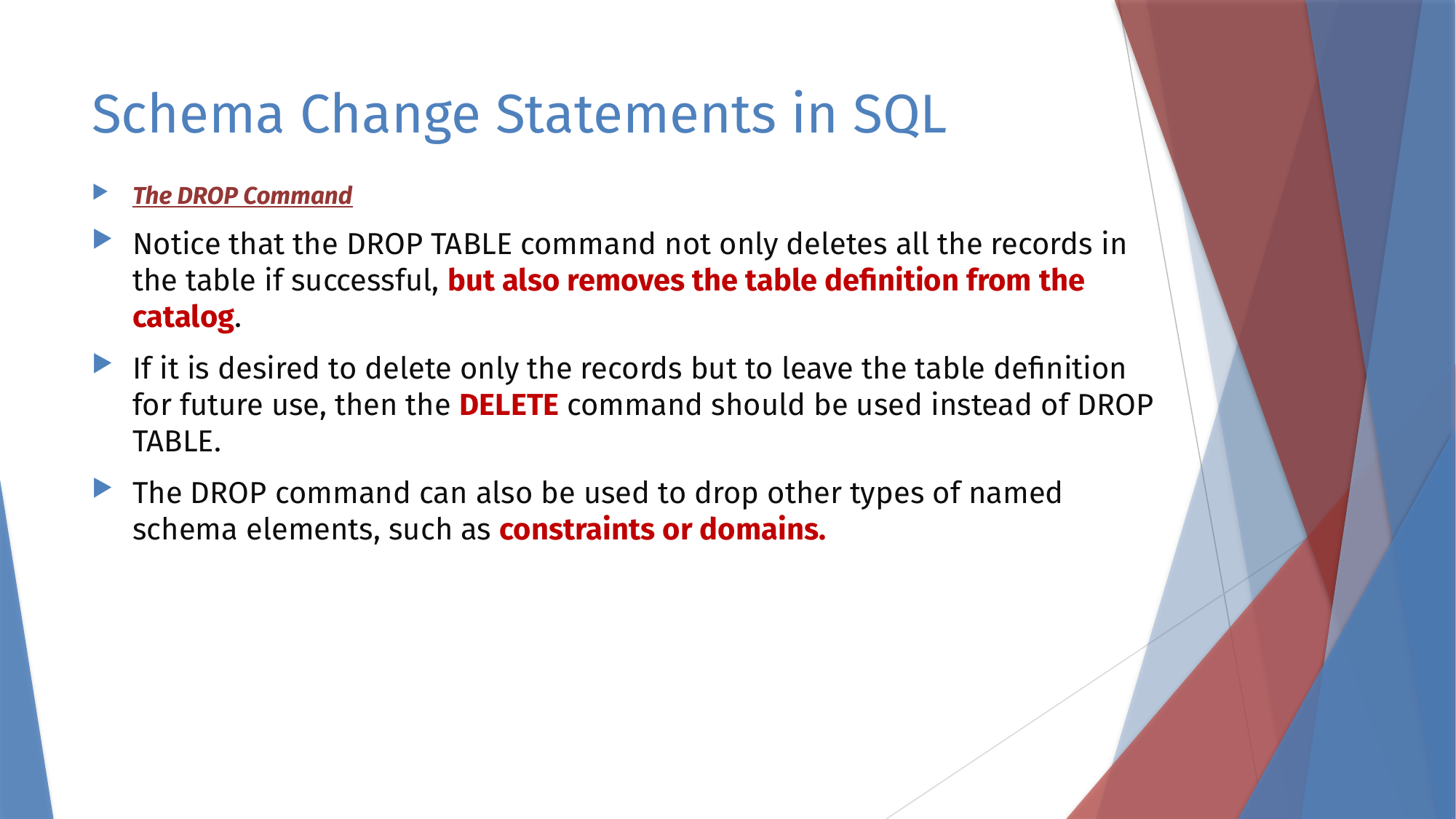

# Schema Change Statements in SQL
The DROP Command
Notice that the DROP TABLE command not only deletes all the records in the table if successful, but also removes the table definition from the catalog.
If it is desired to delete only the records but to leave the table definition for future use, then the DELETE command should be used instead of DROP TABLE.
The DROP command can also be used to drop other types of named schema elements, such as constraints or domains.